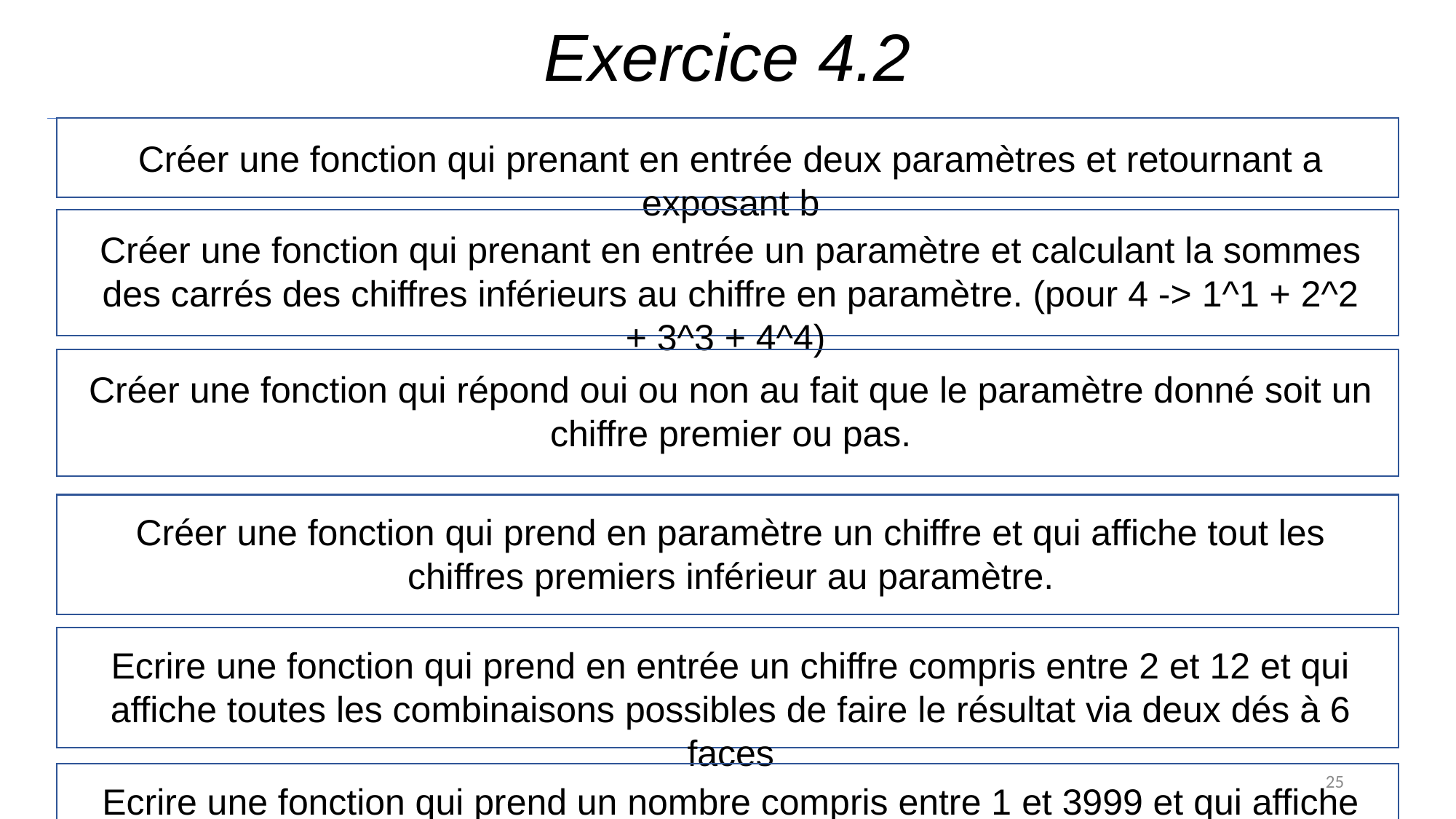

# Exercice 4.2

Créer une fonction qui prenant en entrée deux paramètres et retournant a exposant b

Créer une fonction qui prenant en entrée un paramètre et calculant la sommes des carrés des chiffres inférieurs au chiffre en paramètre. (pour 4 -> 1^1 + 2^2 + 3^3 + 4^4)

Créer une fonction qui répond oui ou non au fait que le paramètre donné soit un chiffre premier ou pas.

Créer une fonction qui prend en paramètre un chiffre et qui affiche tout les chiffres premiers inférieur au paramètre.

Ecrire une fonction qui prend en entrée un chiffre compris entre 2 et 12 et qui affiche toutes les combinaisons possibles de faire le résultat via deux dés à 6 faces
25

Ecrire une fonction qui prend un nombre compris entre 1 et 3999 et qui affiche son équivalent en chiffre romain.